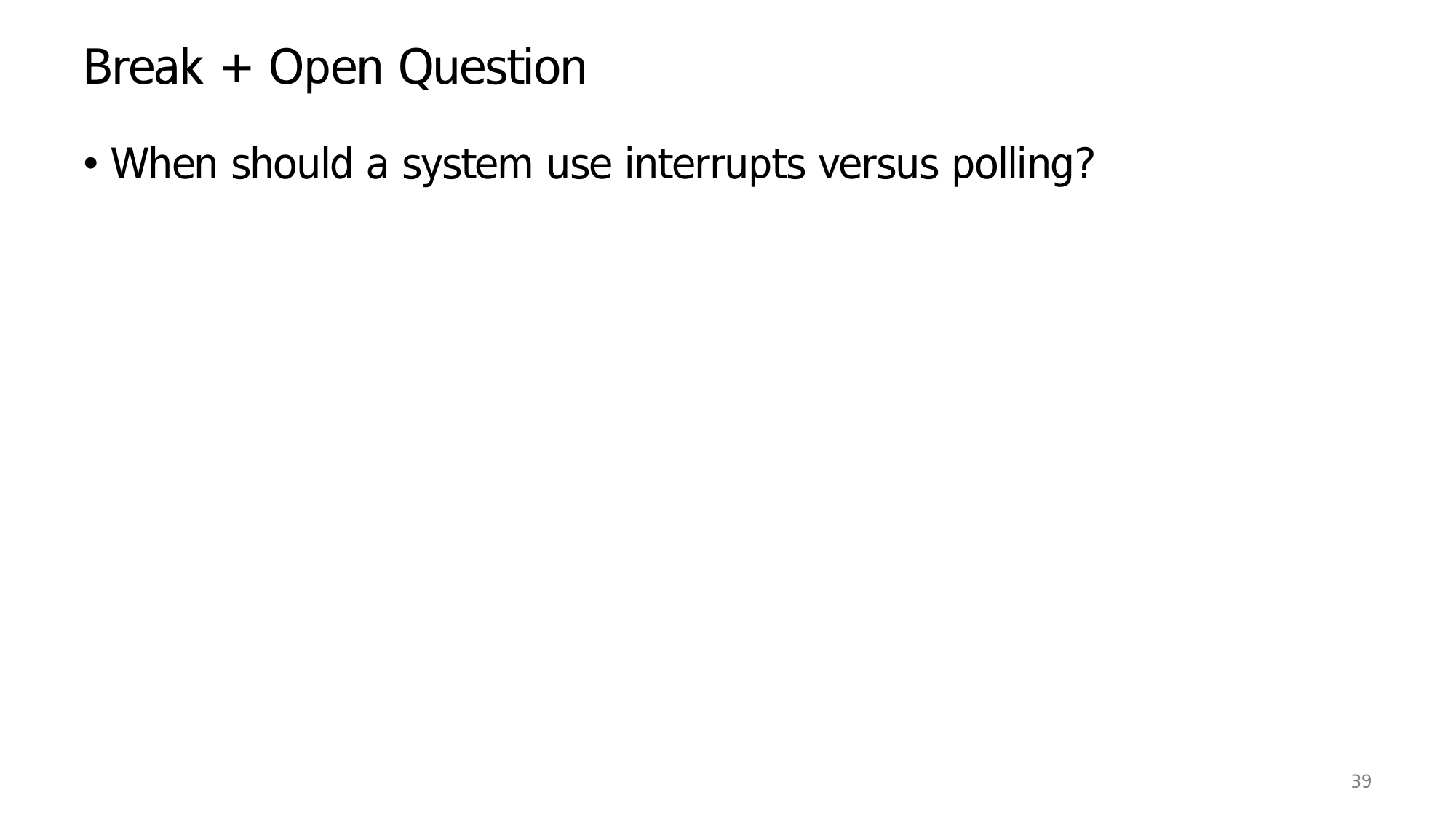

# Break + Open Question
When should a system use interrupts versus polling?
39